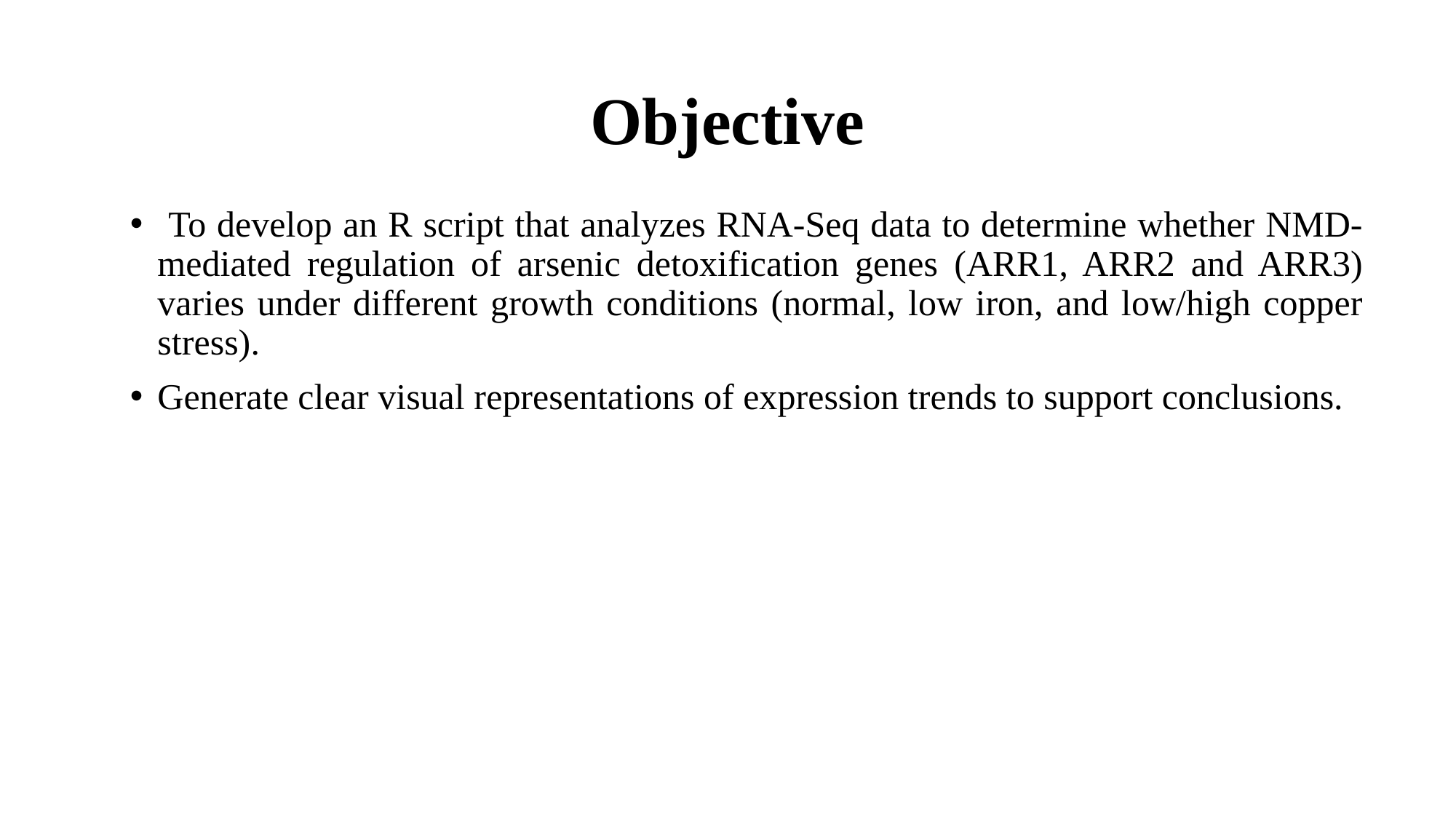

# Objective
 To develop an R script that analyzes RNA-Seq data to determine whether NMD-mediated regulation of arsenic detoxification genes (ARR1, ARR2 and ARR3) varies under different growth conditions (normal, low iron, and low/high copper stress).
Generate clear visual representations of expression trends to support conclusions.